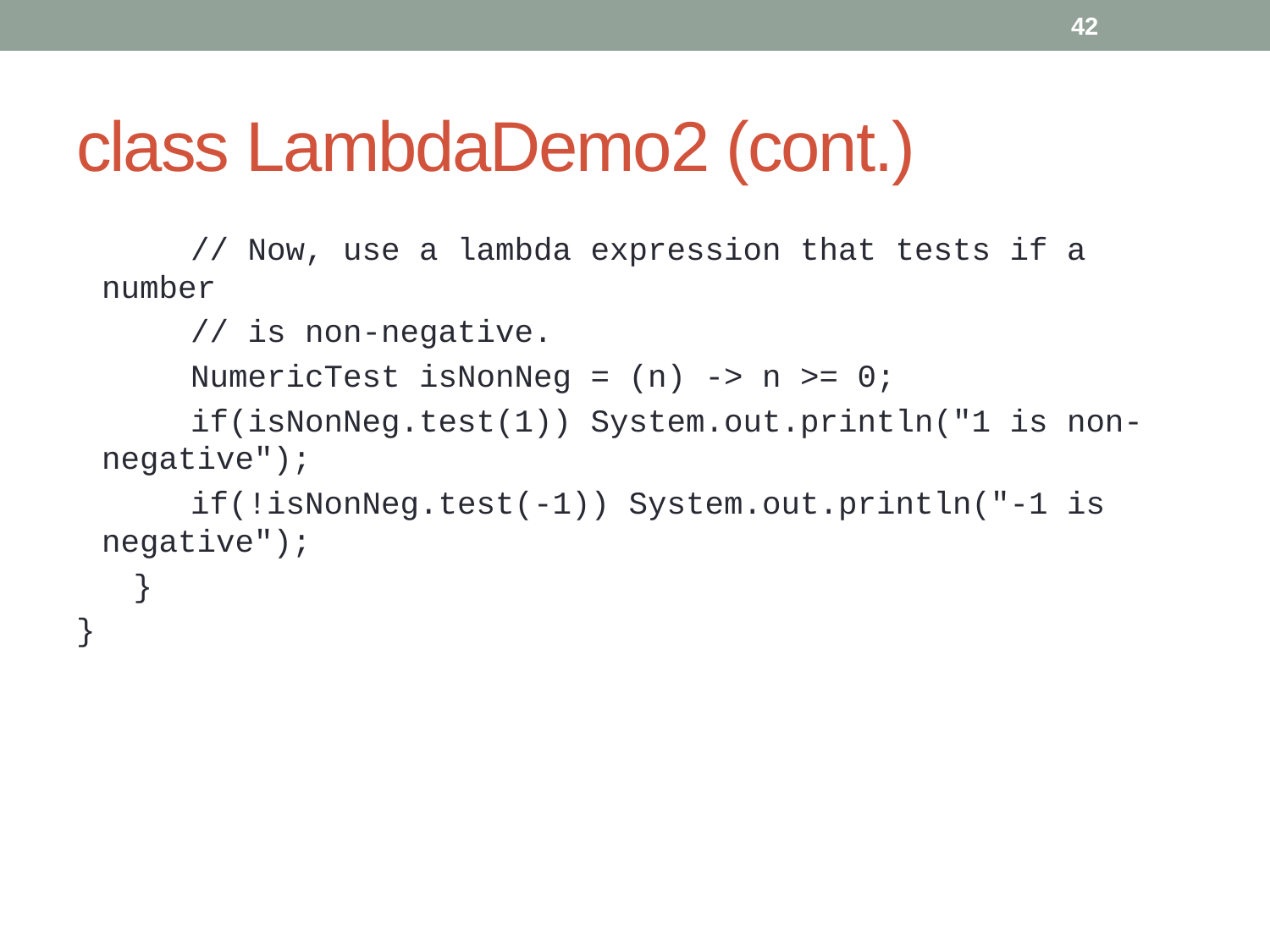

42
# class LambdaDemo2 (cont.)
      // Now, use a lambda expression that tests if a number
      // is non-negative.
      NumericTest isNonNeg = (n) -> n >= 0;
      if(isNonNeg.test(1)) System.out.println("1 is non- negative");
      if(!isNonNeg.test(-1)) System.out.println("-1 is negative");
   }
}